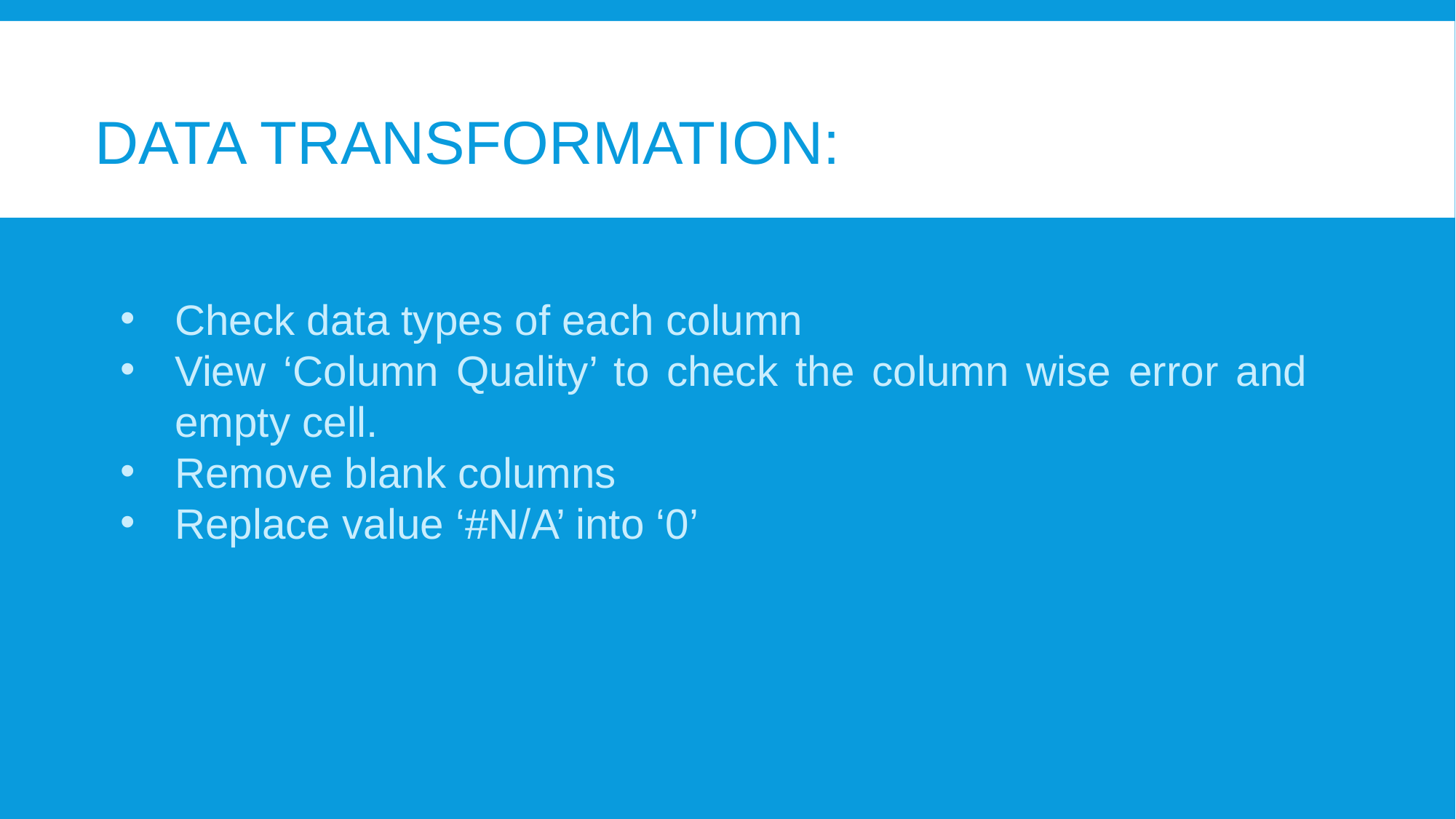

# Data Transformation:
Check data types of each column
View ‘Column Quality’ to check the column wise error and empty cell.
Remove blank columns
Replace value ‘#N/A’ into ‘0’